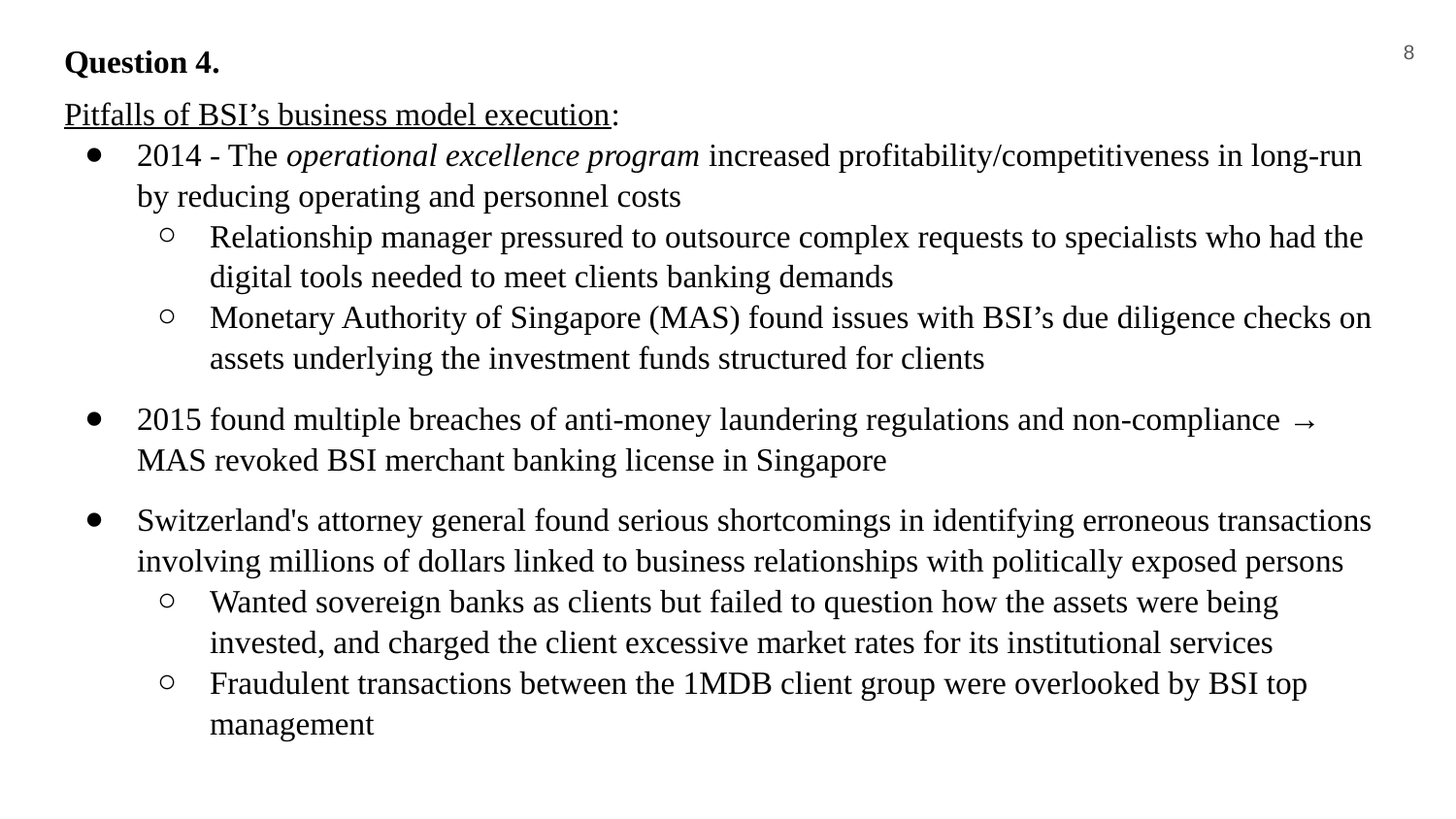

8
# Question 4.
Pitfalls of BSI’s business model execution:
2014 - The operational excellence program increased profitability/competitiveness in long-run by reducing operating and personnel costs
Relationship manager pressured to outsource complex requests to specialists who had the digital tools needed to meet clients banking demands
Monetary Authority of Singapore (MAS) found issues with BSI’s due diligence checks on assets underlying the investment funds structured for clients
2015 found multiple breaches of anti-money laundering regulations and non-compliance → MAS revoked BSI merchant banking license in Singapore
Switzerland's attorney general found serious shortcomings in identifying erroneous transactions involving millions of dollars linked to business relationships with politically exposed persons
Wanted sovereign banks as clients but failed to question how the assets were being invested, and charged the client excessive market rates for its institutional services
Fraudulent transactions between the 1MDB client group were overlooked by BSI top management